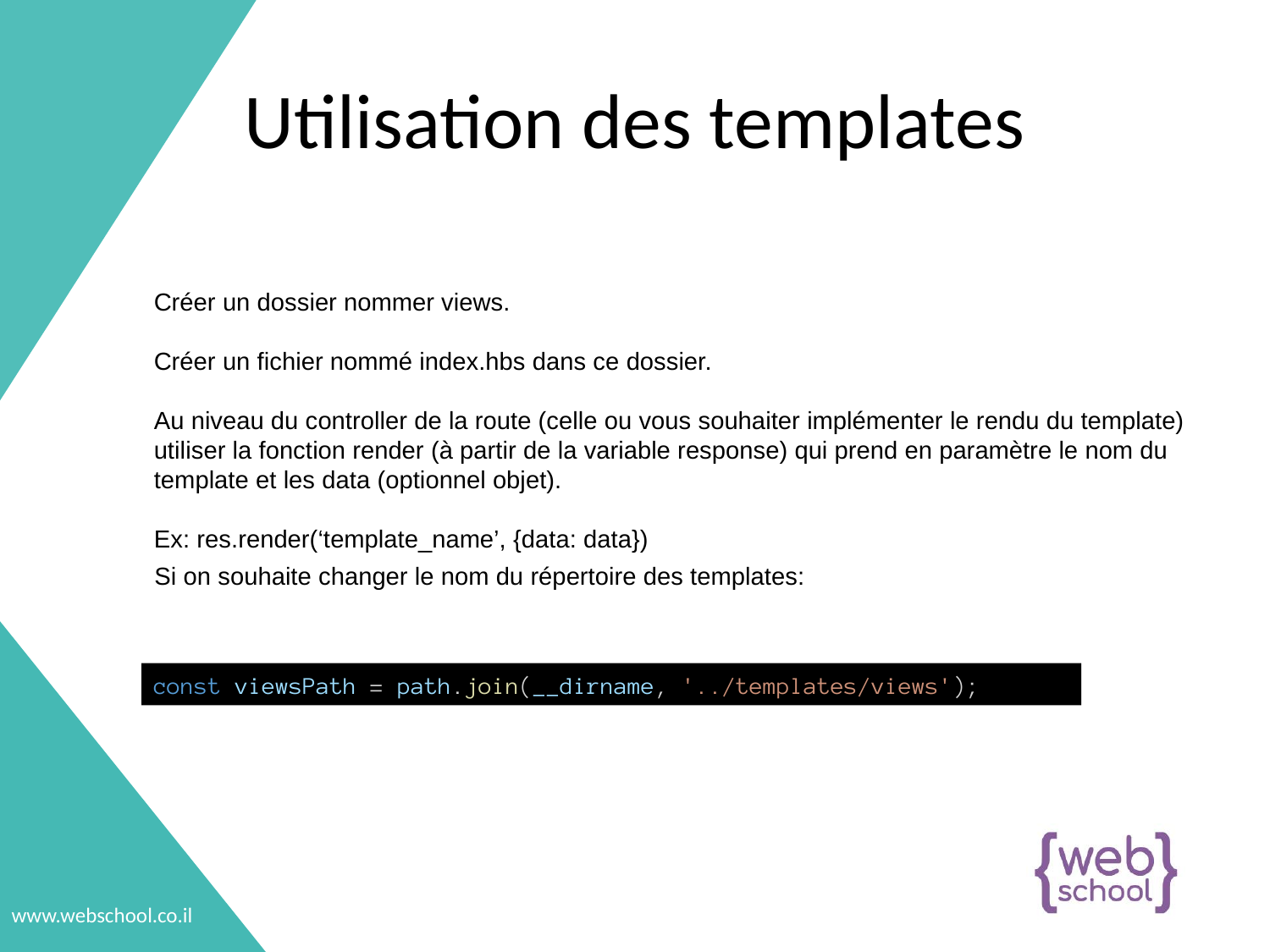

# Utilisation des templates
Créer un dossier nommer views.

Créer un fichier nommé index.hbs dans ce dossier.

Au niveau du controller de la route (celle ou vous souhaiter implémenter le rendu du template) utiliser la fonction render (à partir de la variable response) qui prend en paramètre le nom du template et les data (optionnel objet).
Ex: res.render(‘template_name’, {data: data})
Si on souhaite changer le nom du répertoire des templates:
const viewsPath = path.join(__dirname, '../templates/views');